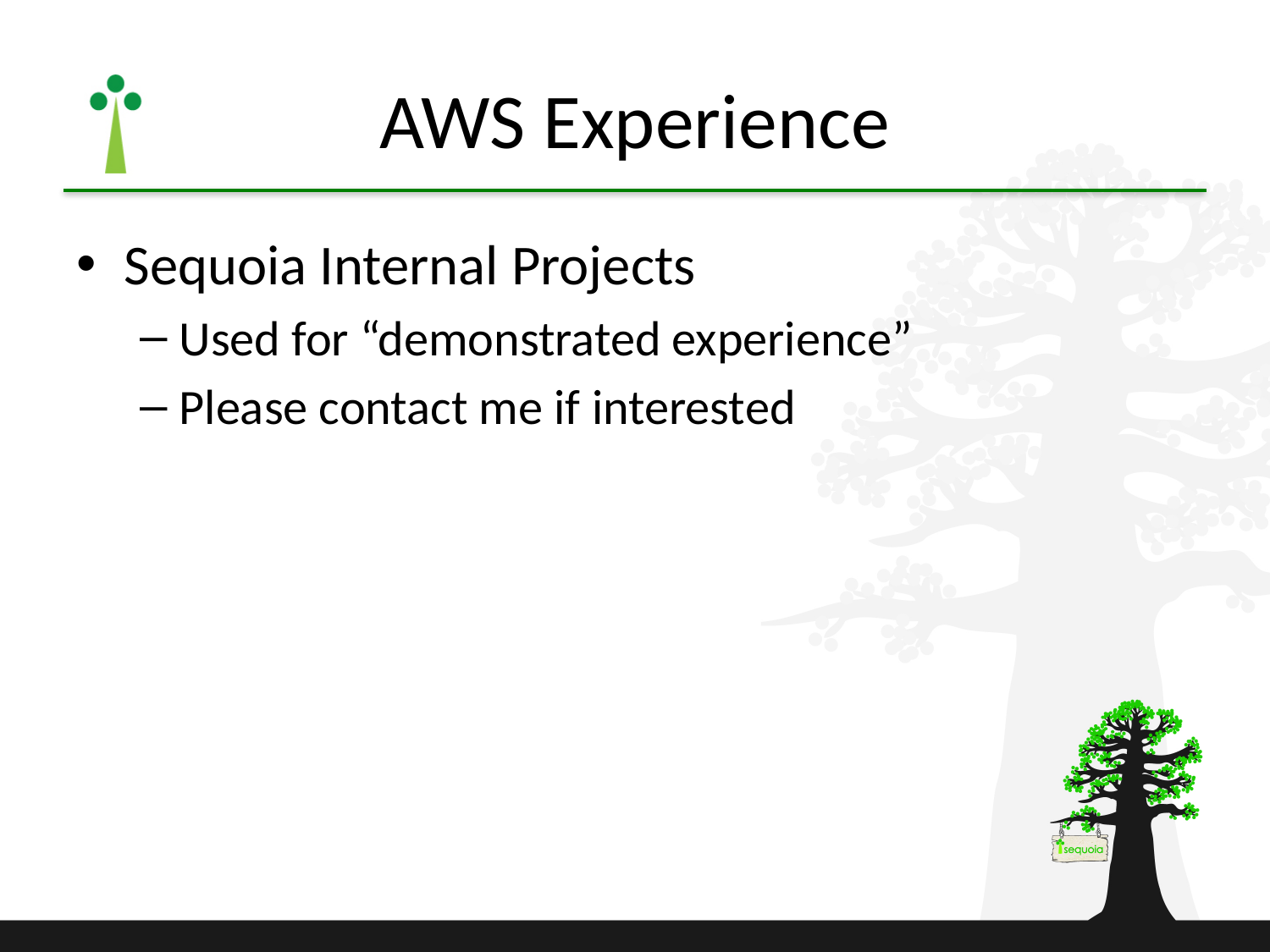

# AWS Experience
Sequoia Internal Projects
Used for “demonstrated experience”
Please contact me if interested